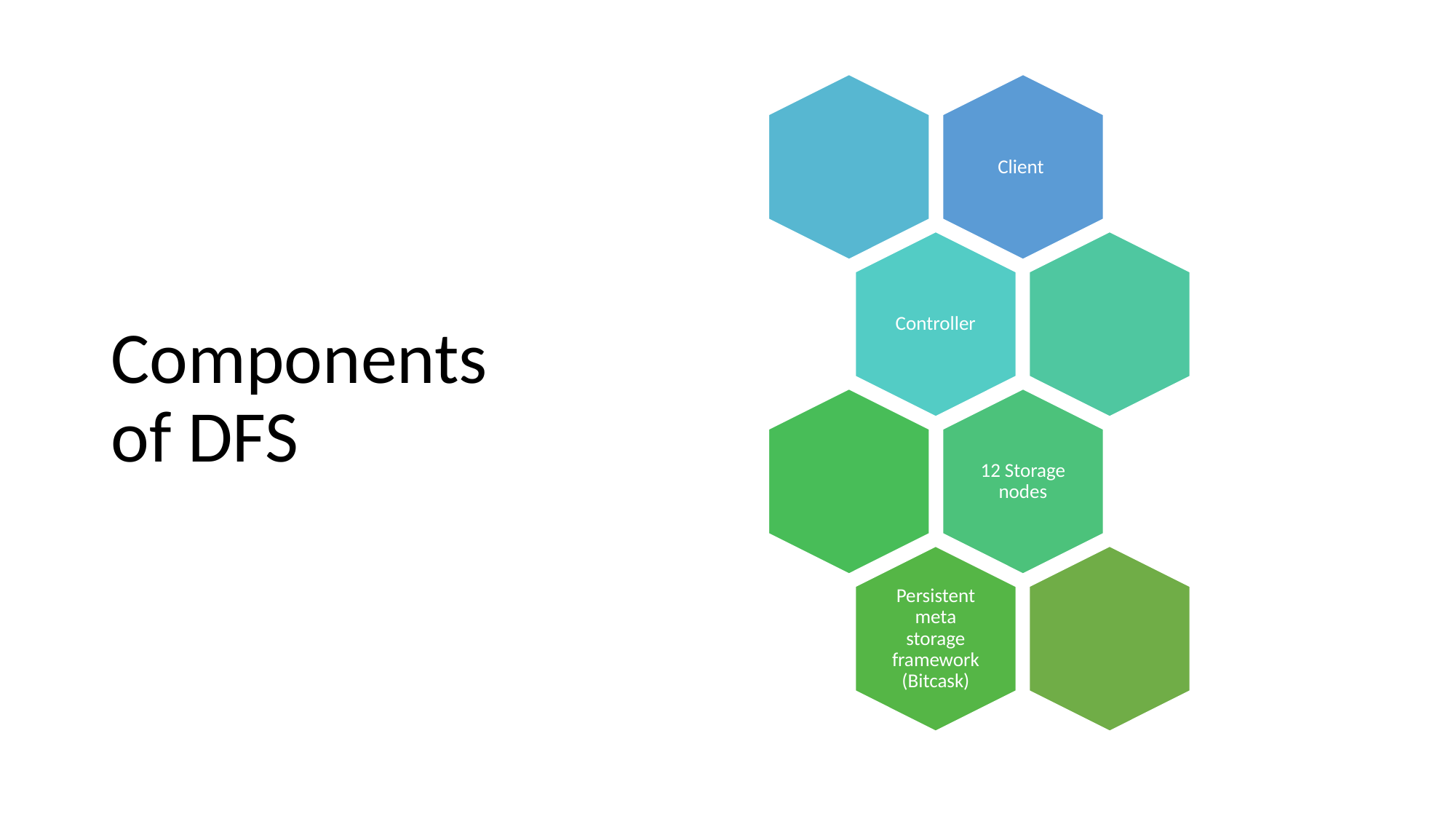

# Components of DFS
Client

Controller

12 Storage nodes

Persistent meta storage framework (Bitcask)